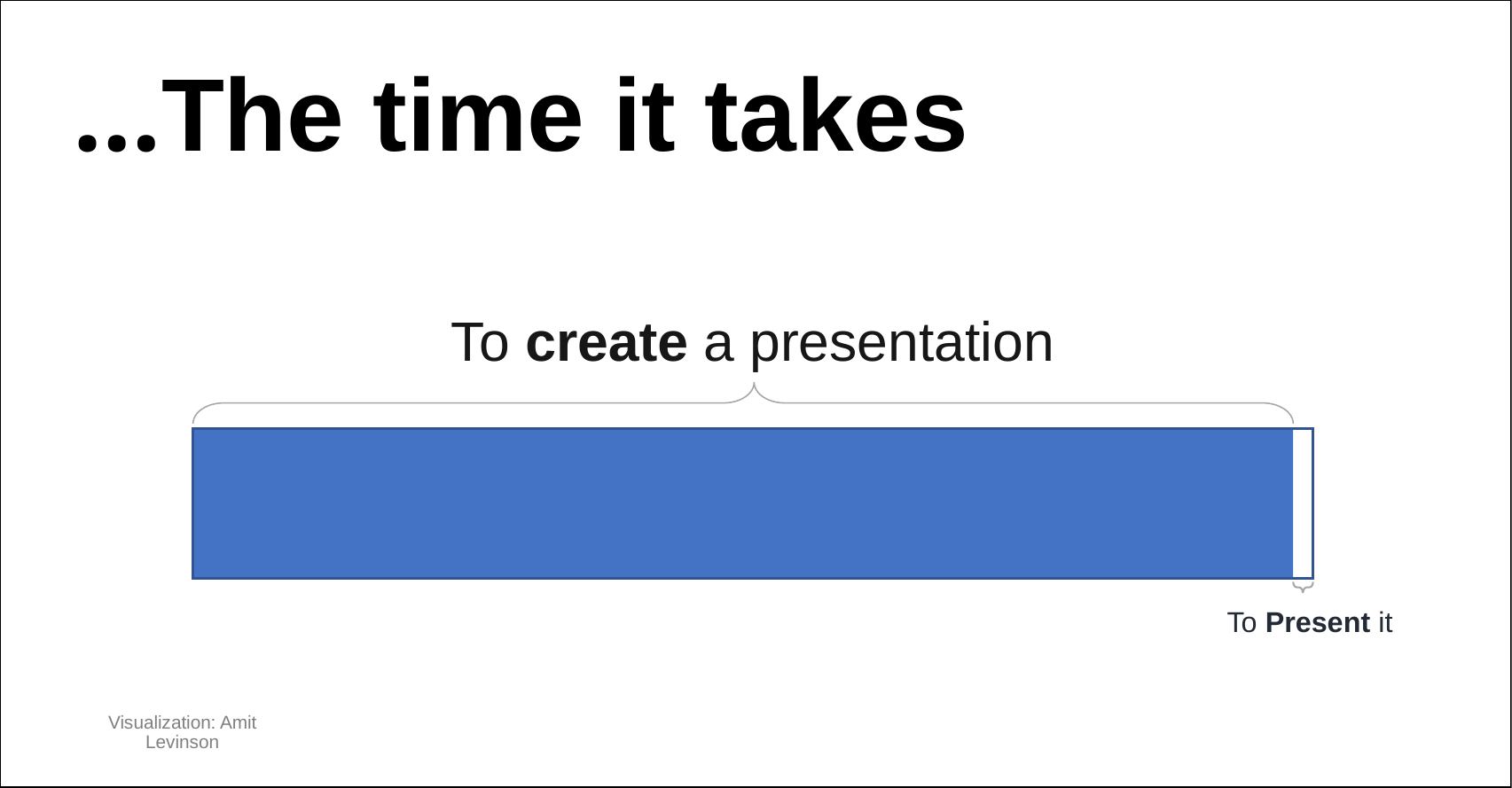

# The time it takes…
To create a presentation

To Present it
Visualization: Amit Levinson